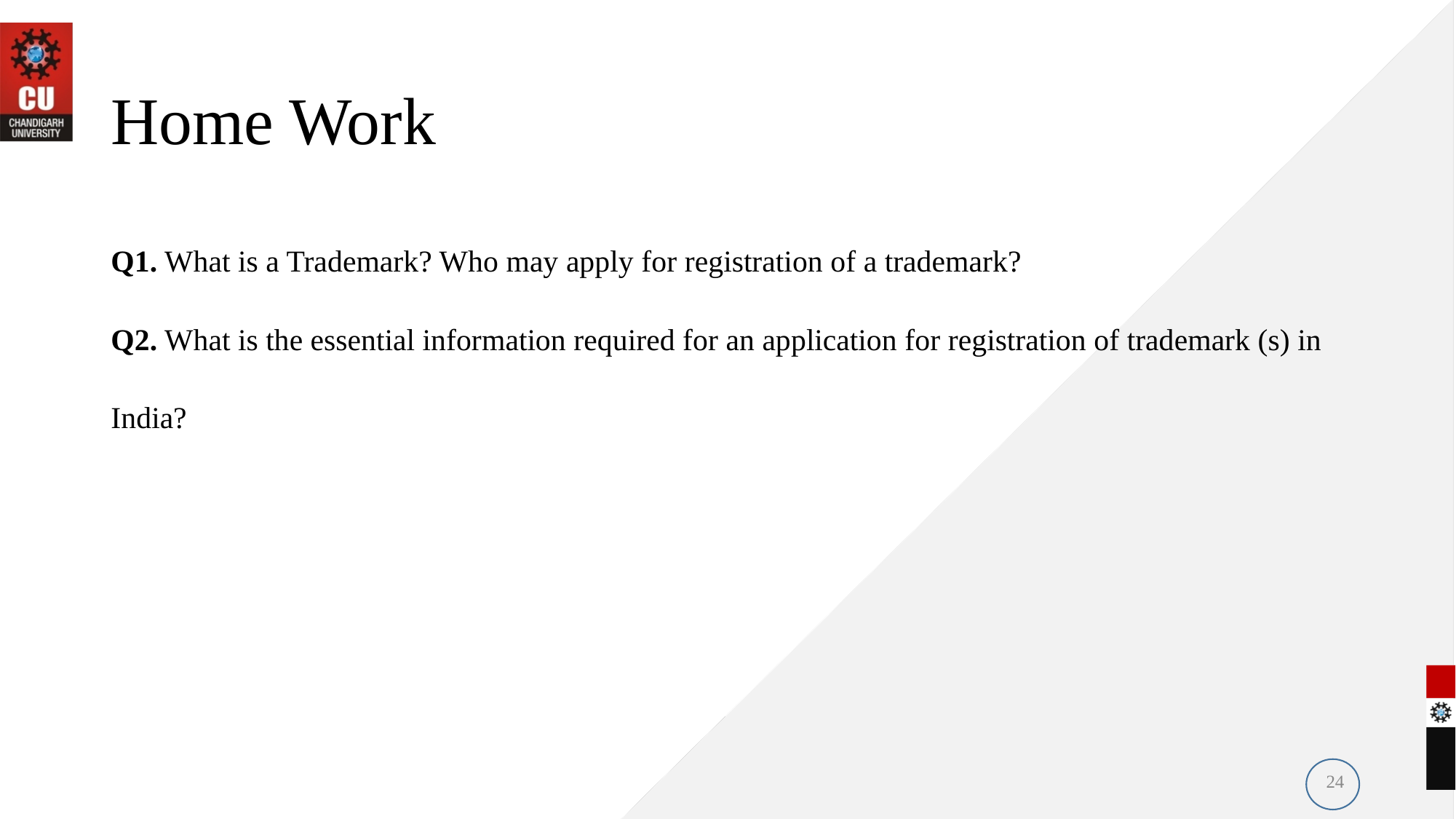

# Home Work
Q1. What is a Trademark? Who may apply for registration of a trademark?
Q2. What is the essential information required for an application for registration of trademark (s) in
India?
24